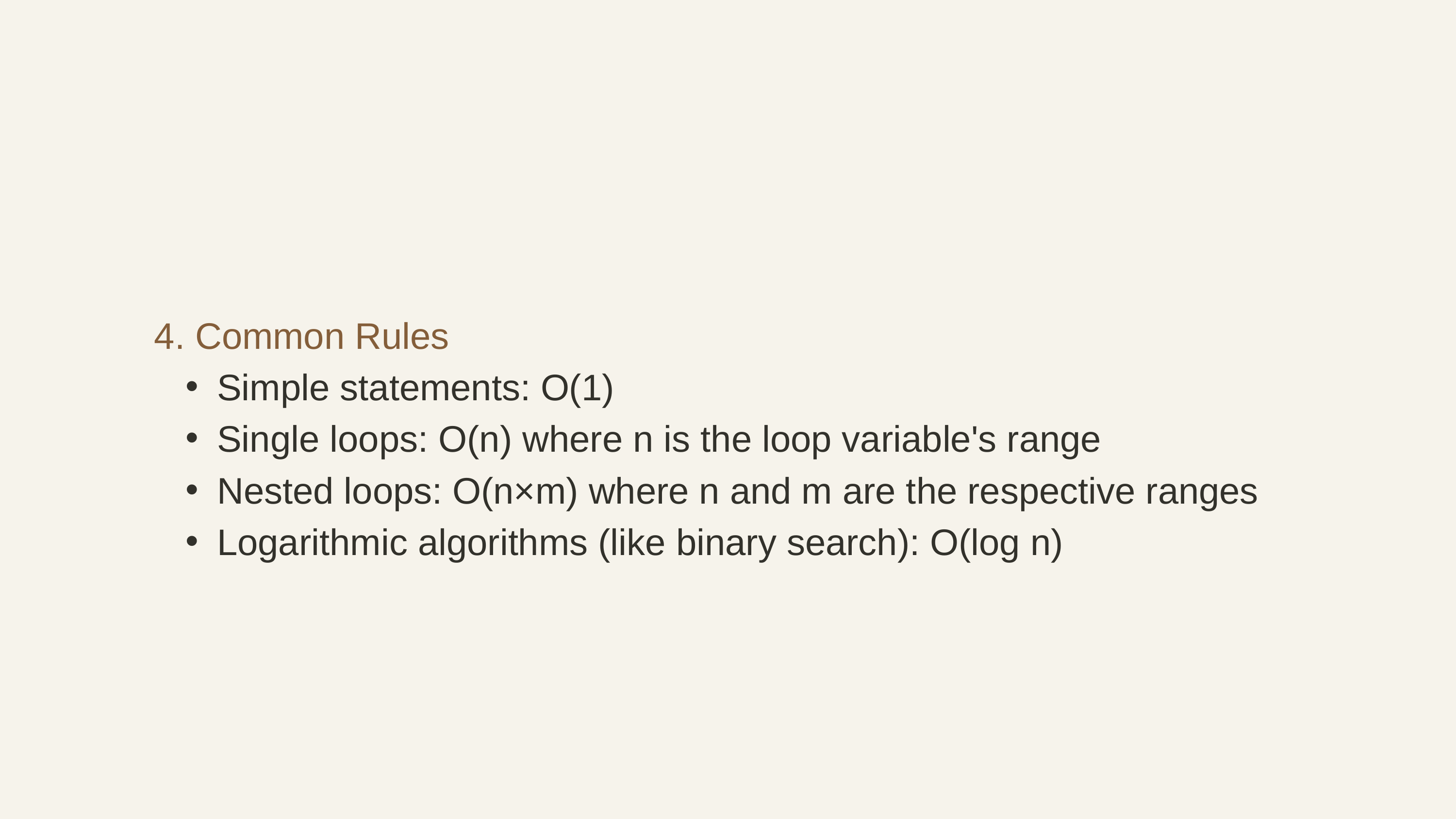

4. Common Rules
Simple statements: O(1)
Single loops: O(n) where n is the loop variable's range
Nested loops: O(n×m) where n and m are the respective ranges
Logarithmic algorithms (like binary search): O(log n)